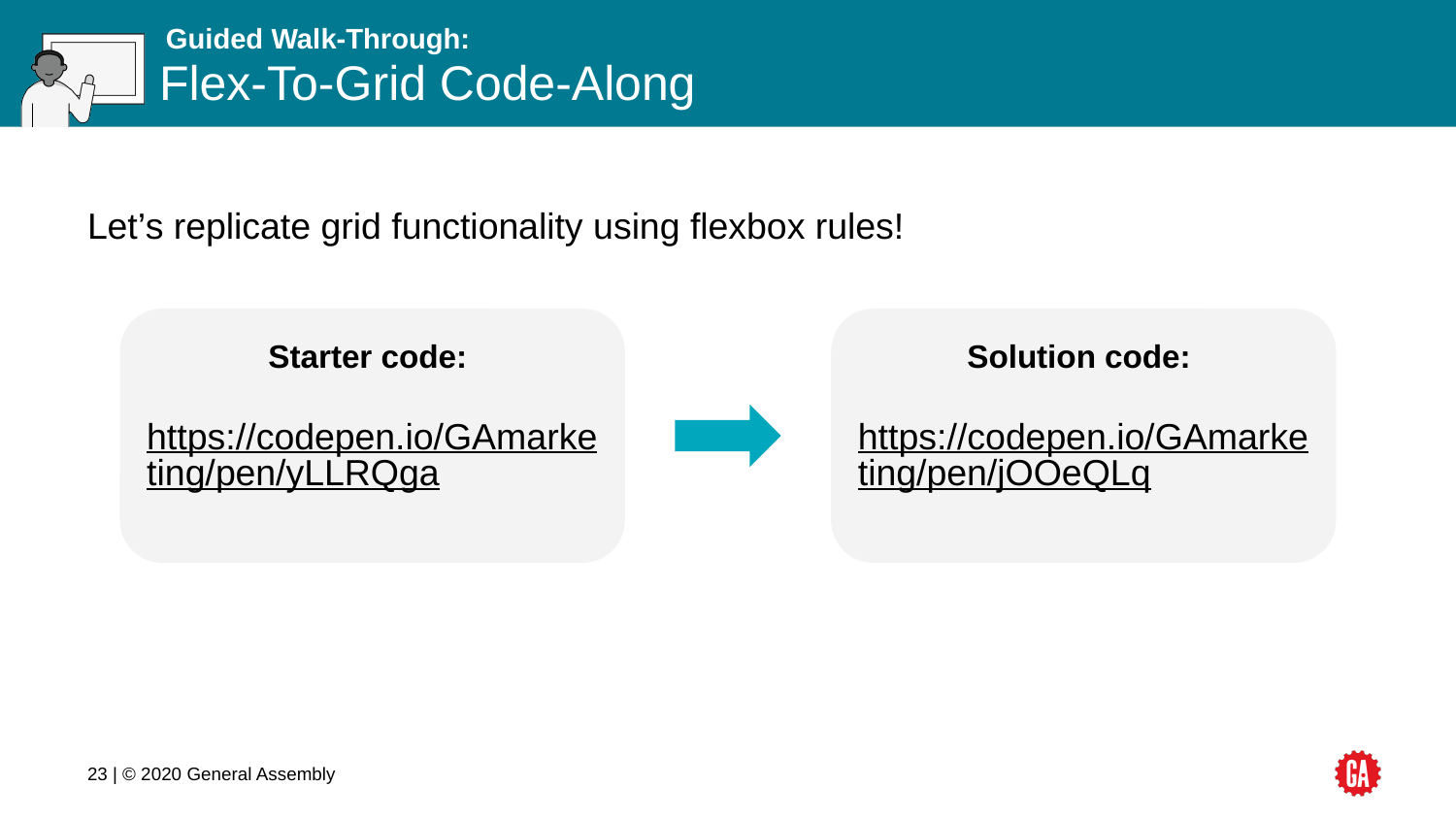

# Flex-To-Grid Code-Along
Let’s replicate grid functionality using flexbox rules!
Starter code:
https://codepen.io/GAmarketing/pen/yLLRQga
Solution code:
https://codepen.io/GAmarketing/pen/jOOeQLq

23 | © 2020 General Assembly

23